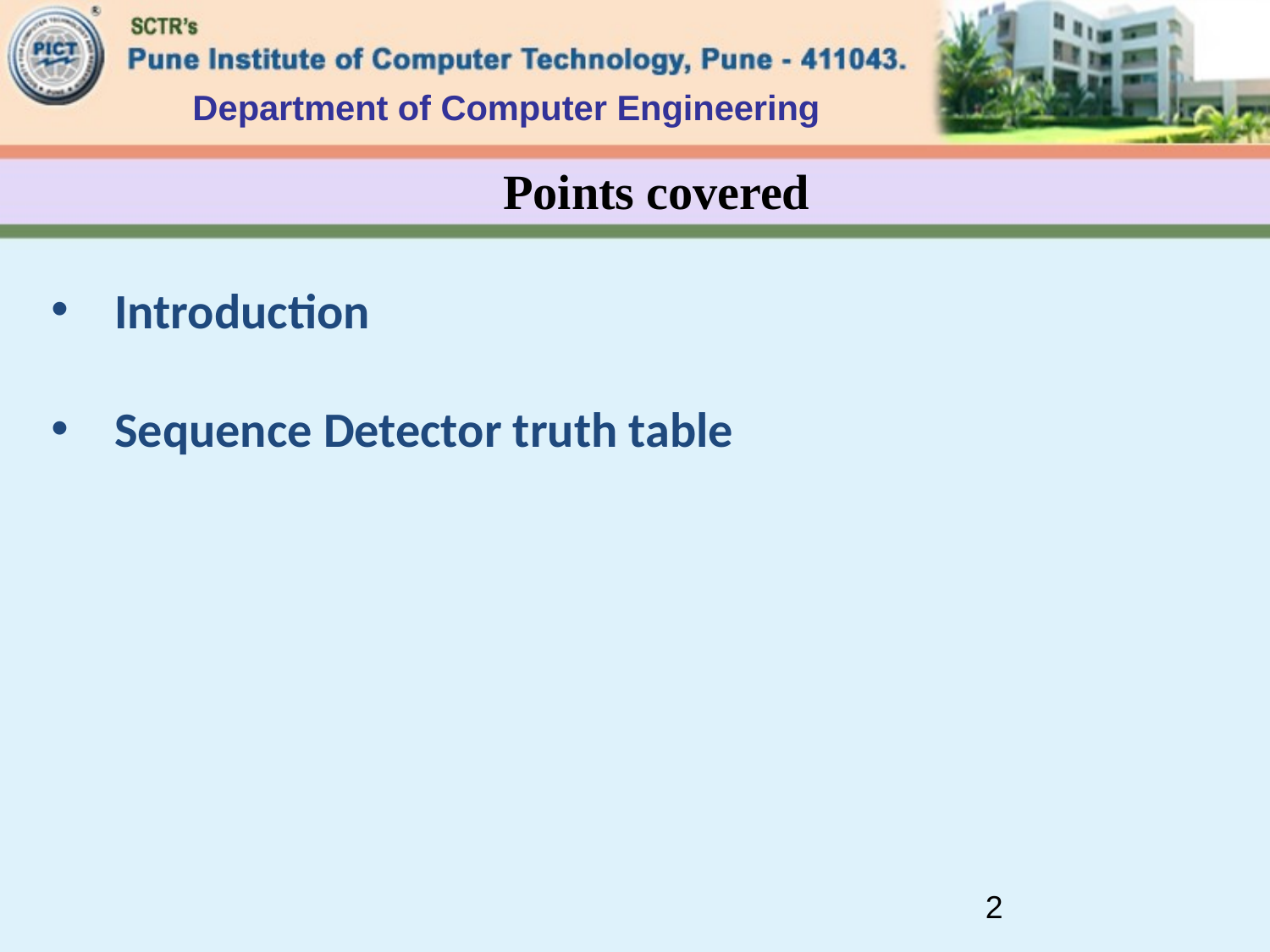

Department of Computer Engineering
# Points covered
Introduction

Sequence Detector truth table

2